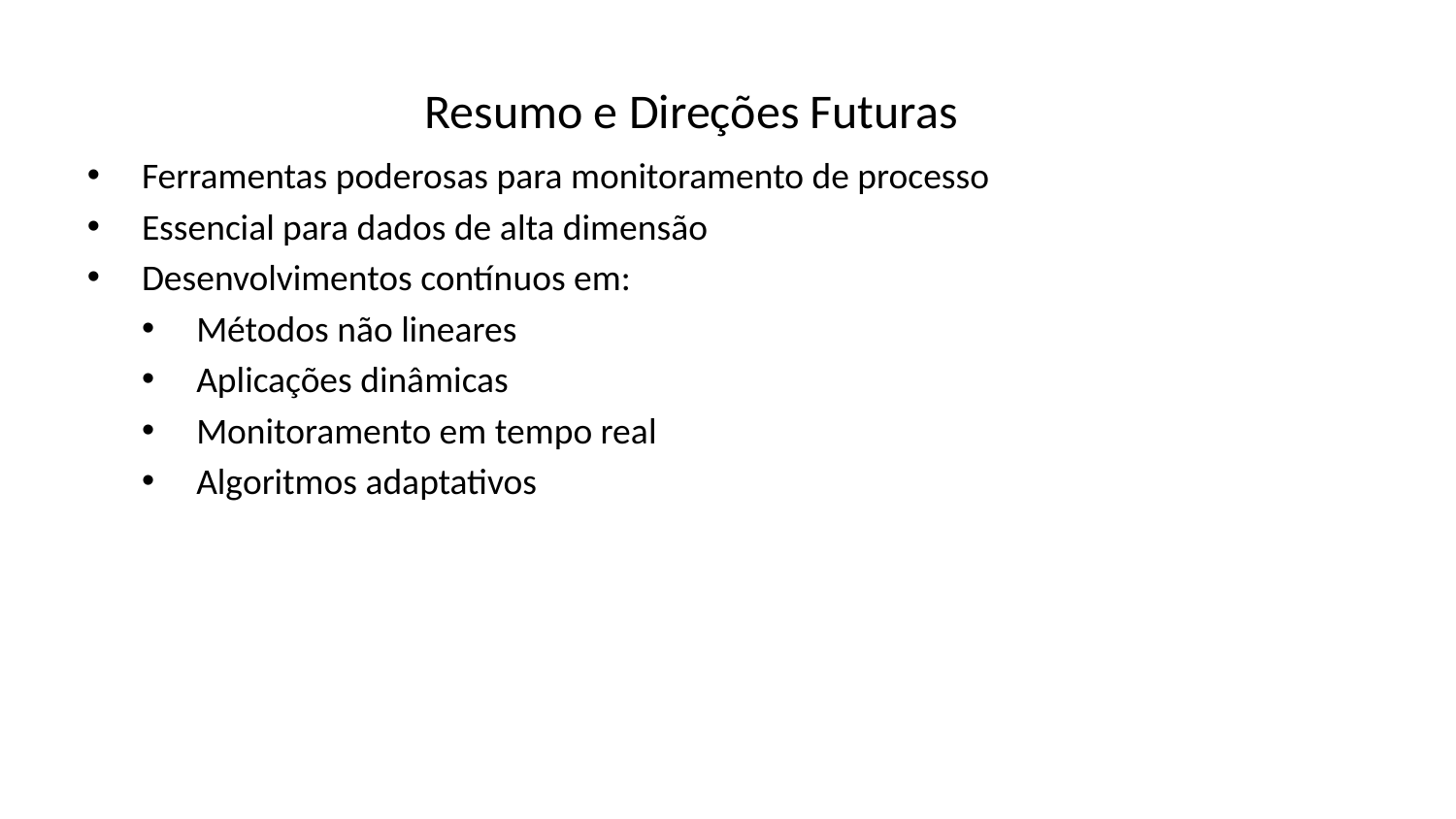

Resumo e Direções Futuras
Ferramentas poderosas para monitoramento de processo
Essencial para dados de alta dimensão
Desenvolvimentos contínuos em:
Métodos não lineares
Aplicações dinâmicas
Monitoramento em tempo real
Algoritmos adaptativos